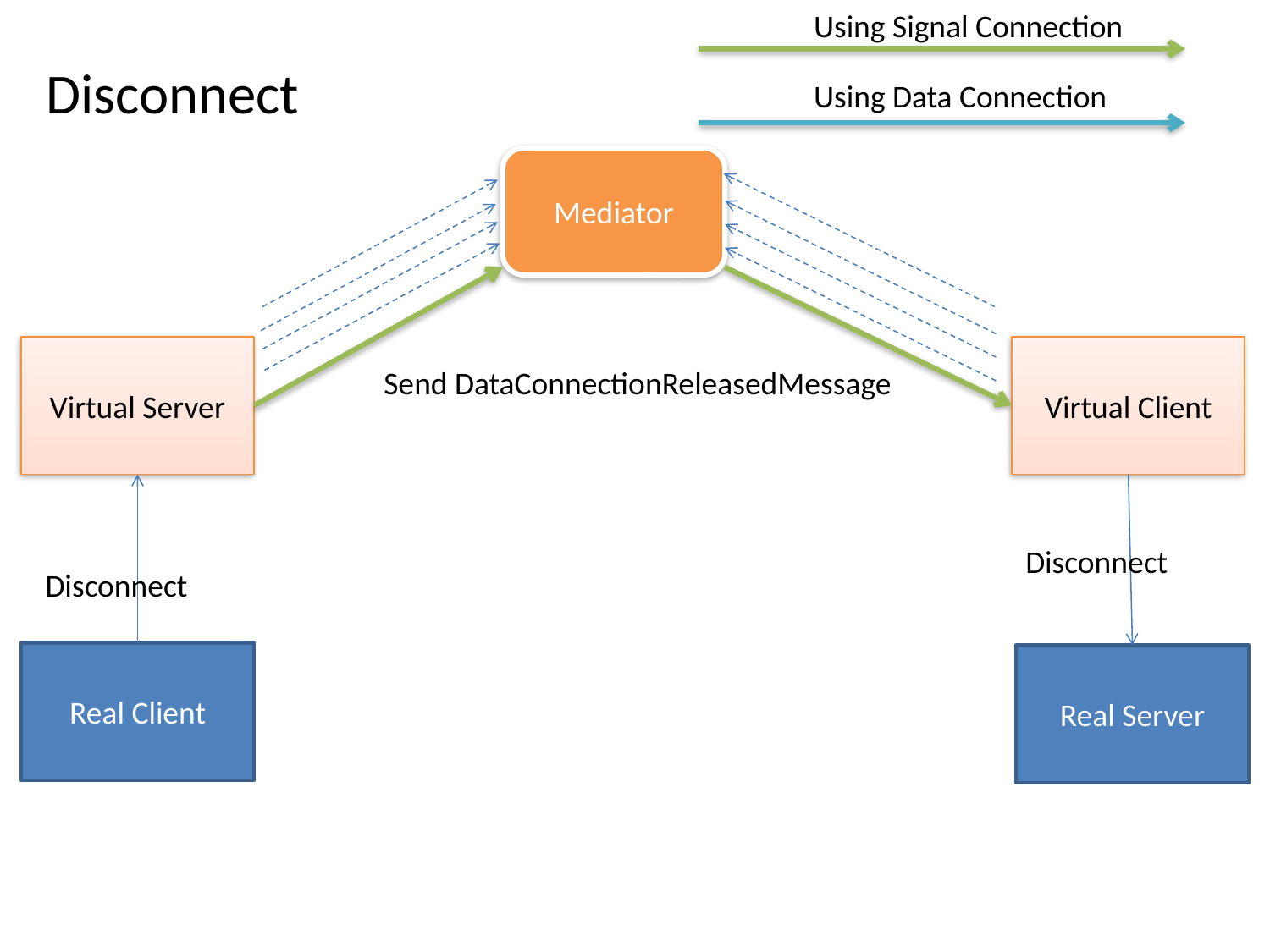

Using Signal Connection
Disconnect
Using Data Connection
Mediator
Virtual Server
Virtual Client
Send DataConnectionReleasedMessage
Disconnect
Disconnect
Real Client
Real Server